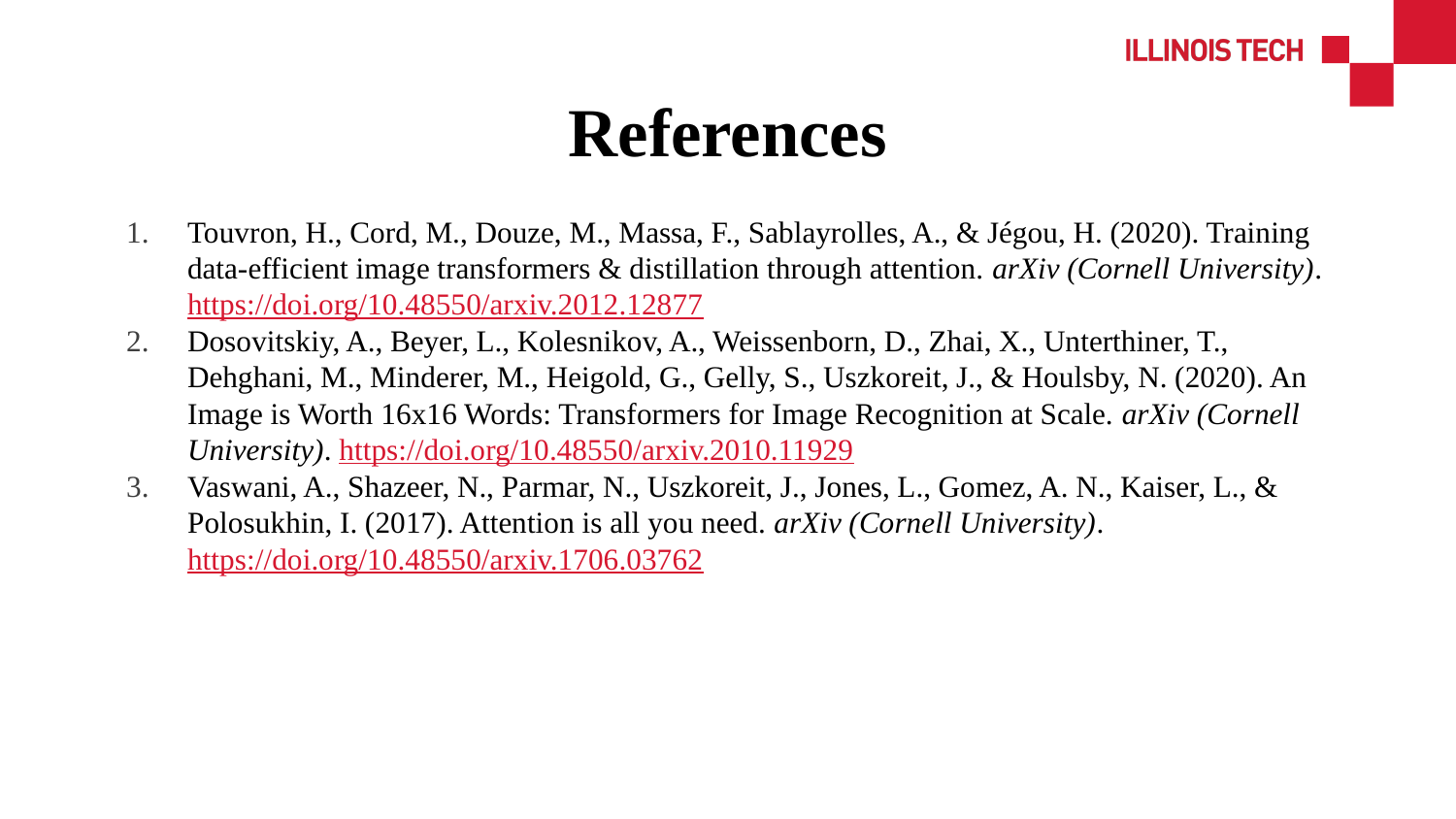

# References
Touvron, H., Cord, M., Douze, M., Massa, F., Sablayrolles, A., & Jégou, H. (2020). Training data-efficient image transformers & distillation through attention. arXiv (Cornell University). https://doi.org/10.48550/arxiv.2012.12877
Dosovitskiy, A., Beyer, L., Kolesnikov, A., Weissenborn, D., Zhai, X., Unterthiner, T., Dehghani, M., Minderer, M., Heigold, G., Gelly, S., Uszkoreit, J., & Houlsby, N. (2020). An Image is Worth 16x16 Words: Transformers for Image Recognition at Scale. arXiv (Cornell University). https://doi.org/10.48550/arxiv.2010.11929
Vaswani, A., Shazeer, N., Parmar, N., Uszkoreit, J., Jones, L., Gomez, A. N., Kaiser, L., & Polosukhin, I. (2017). Attention is all you need. arXiv (Cornell University). https://doi.org/10.48550/arxiv.1706.03762